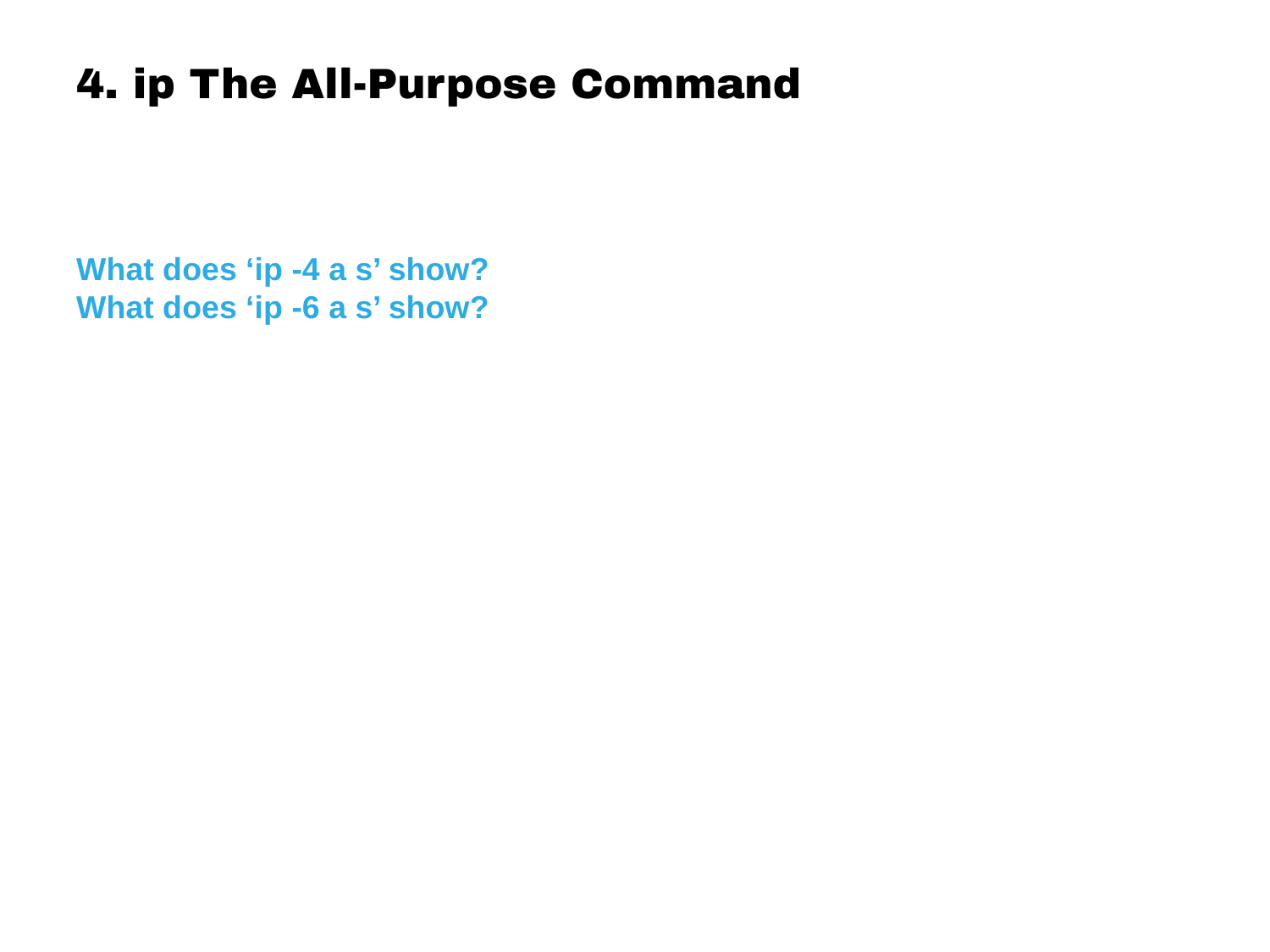

# 4. ip The All-Purpose Command
What does ‘ip -4 a s’ show?
What does ‘ip -6 a s’ show?